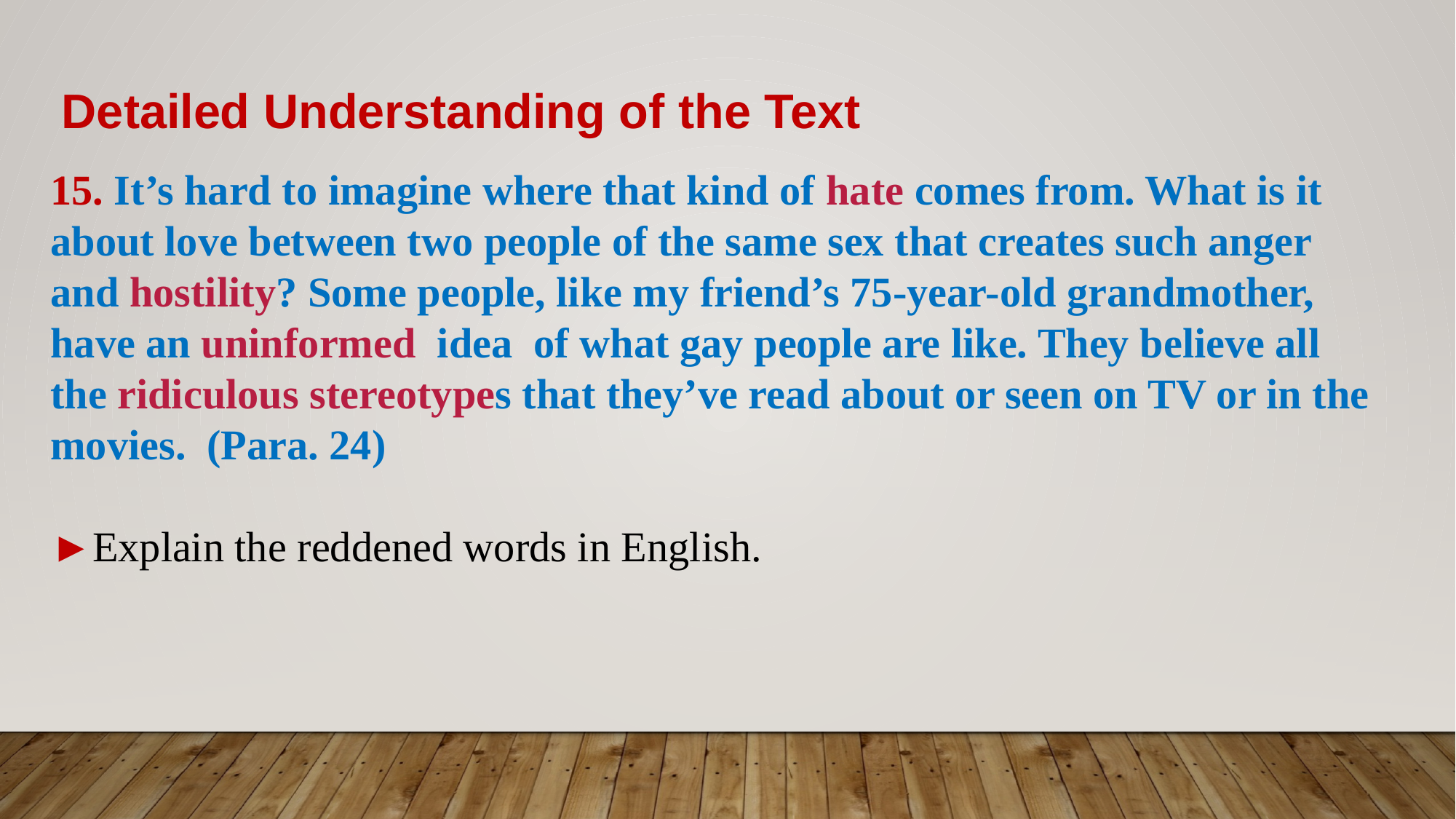

Detailed Understanding of the Text
15. It’s hard to imagine where that kind of hate comes from. What is it about love between two people of the same sex that creates such anger and hostility? Some people, like my friend’s 75-year-old grandmother, have an uninformed  idea  of what gay people are like. They believe all the ridiculous stereotypes that they’ve read about or seen on TV or in the movies.  (Para. 24)

►Explain the reddened words in English.